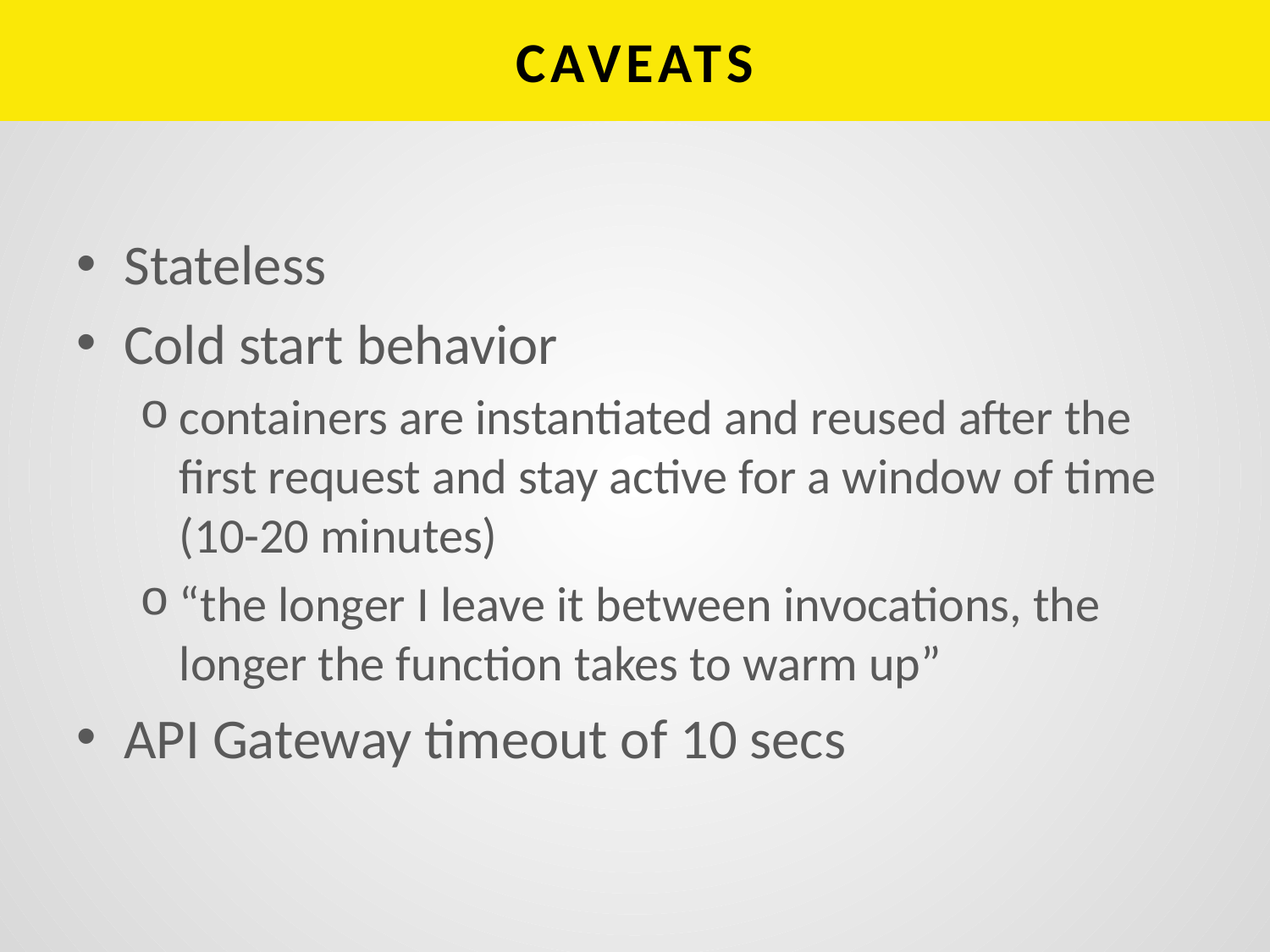

# CAVEATS
Stateless
Cold start behavior
containers are instantiated and reused after the first request and stay active for a window of time (10-20 minutes)
“the longer I leave it between invocations, the longer the function takes to warm up”
API Gateway timeout of 10 secs